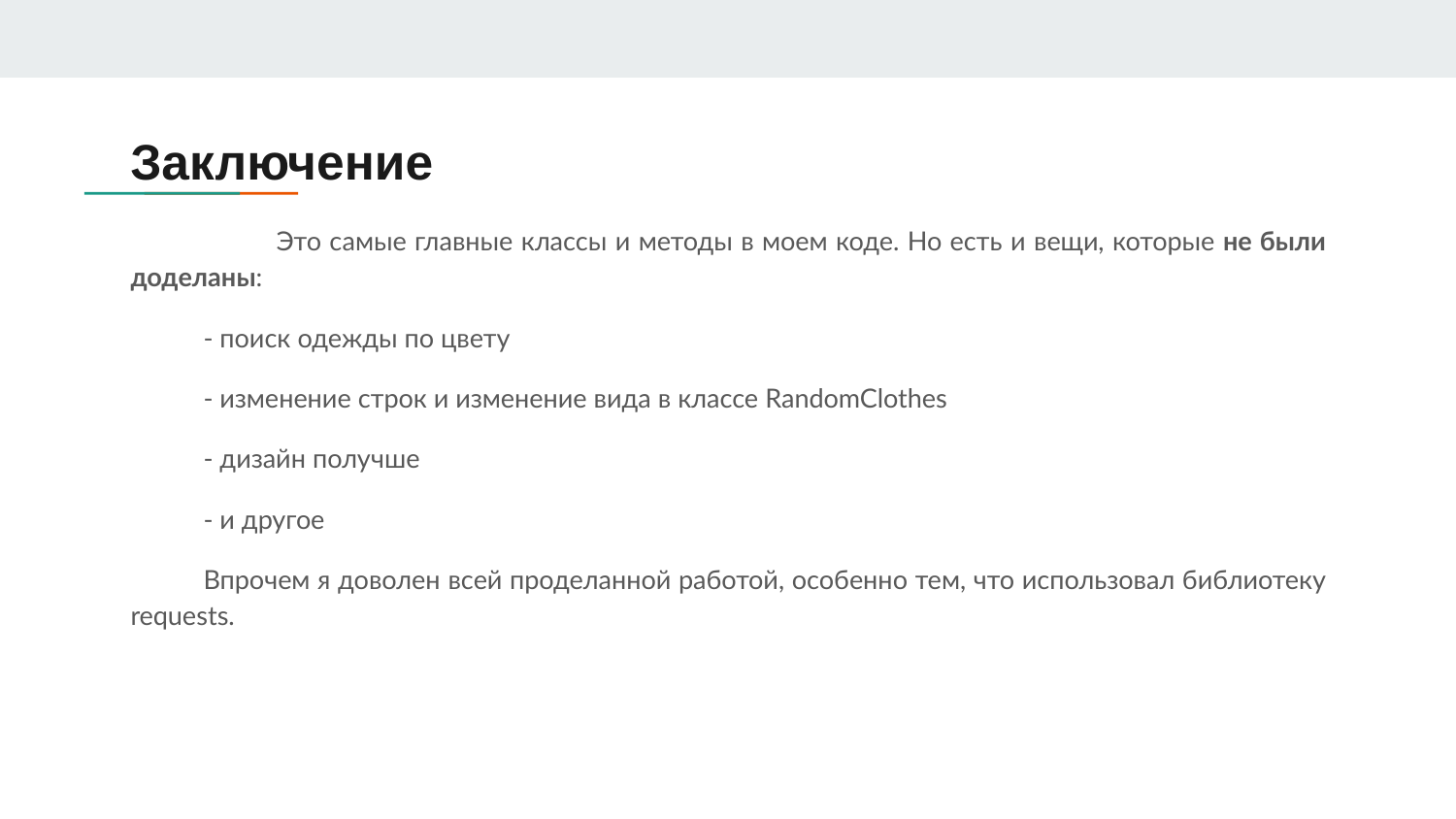

# Заключение
	Это самые главные классы и методы в моем коде. Но есть и вещи, которые не были доделаны:
- поиск одежды по цвету
- изменение строк и изменение вида в классе RandomClothes
- дизайн получше
- и другое
Впрочем я доволен всей проделанной работой, особенно тем, что использовал библиотеку requests.